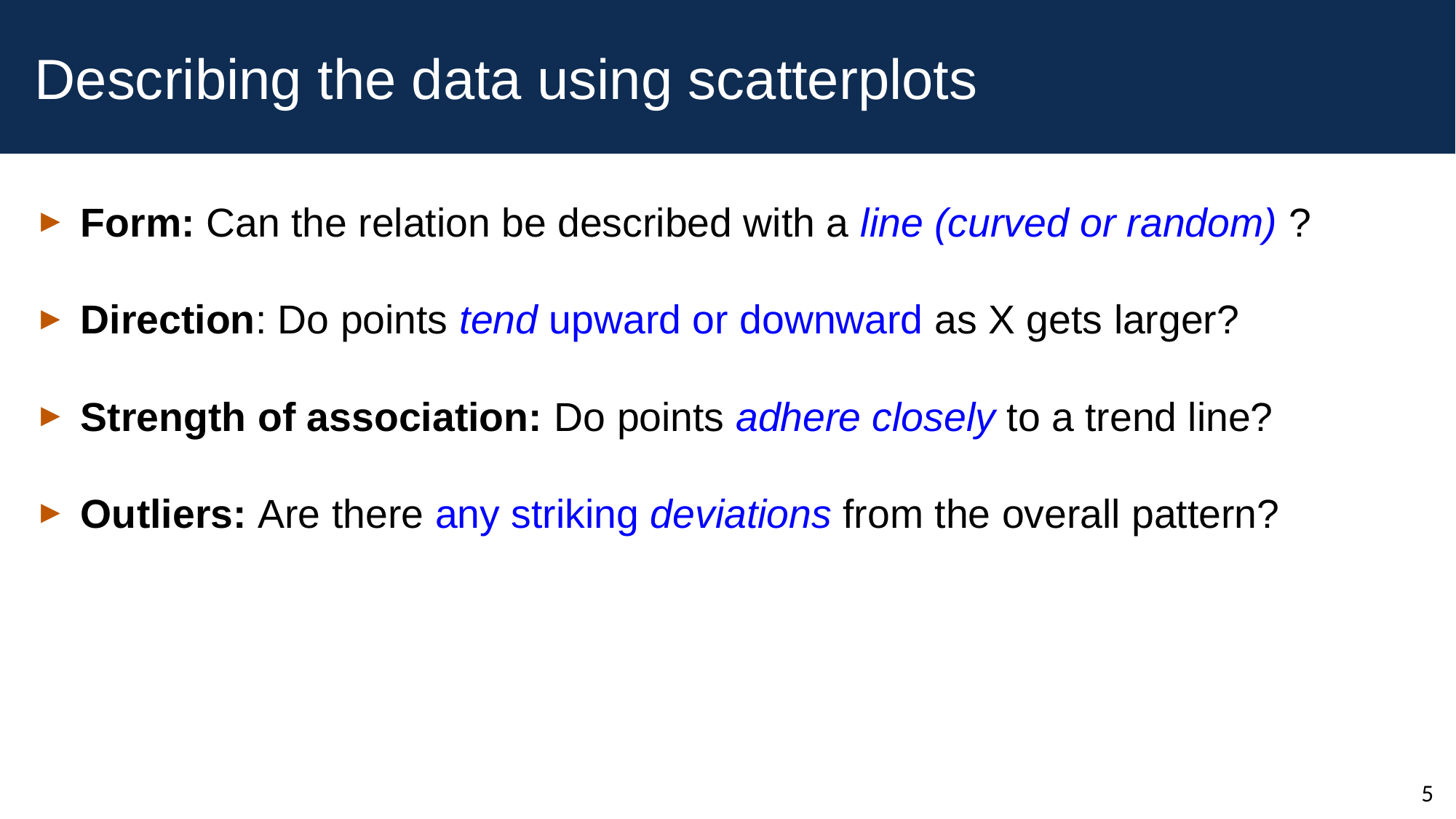

# Describing the data using scatterplots
Form: Can the relation be described with a line (curved or random) ?
Direction: Do points tend upward or downward as X gets larger?
Strength of association: Do points adhere closely to a trend line?
Outliers: Are there any striking deviations from the overall pattern?